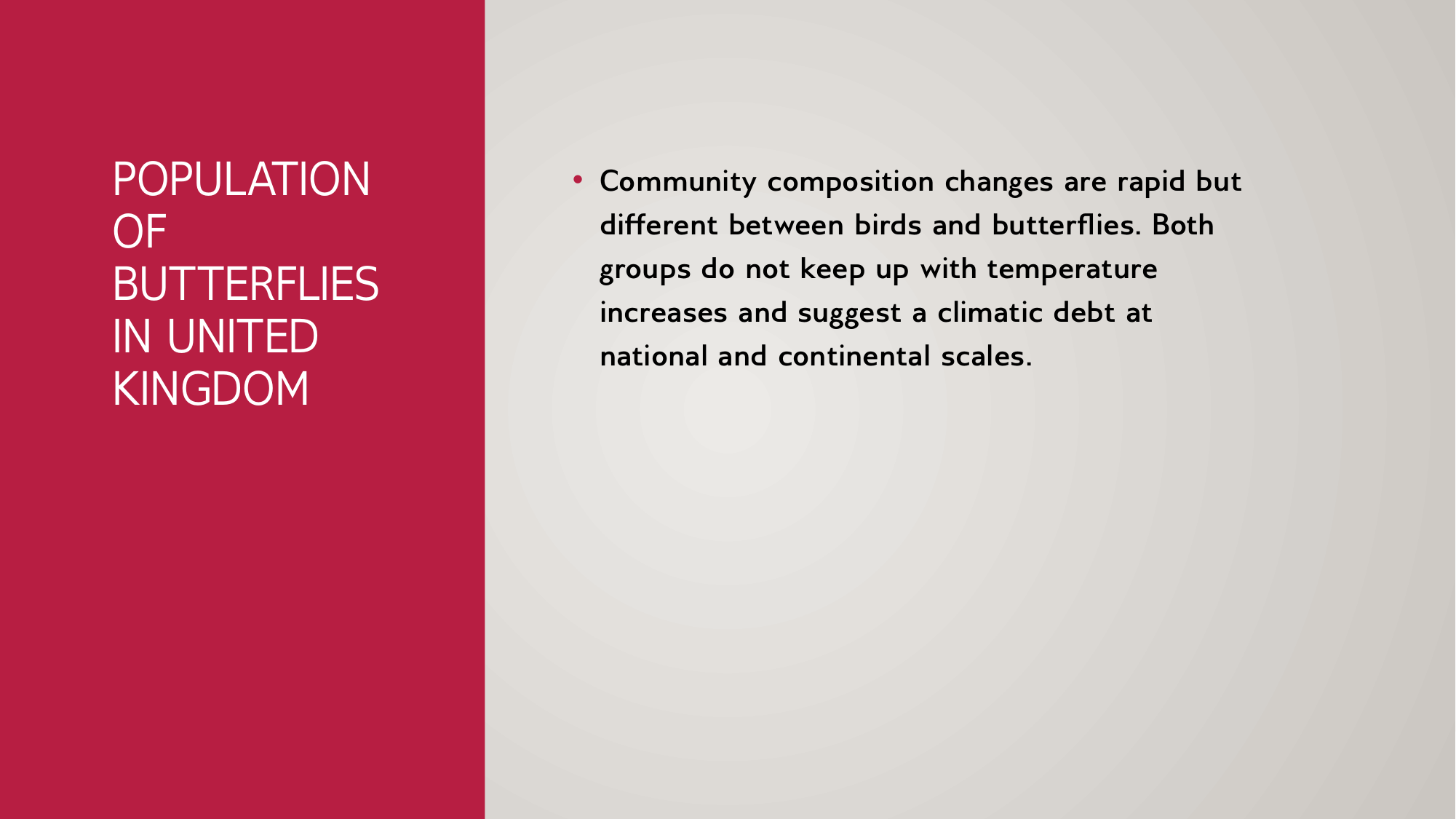

# Population of butterflies in united kingdom
Community composition changes are rapid but different between birds and butterflies. Both groups do not keep up with temperature increases and suggest a climatic debt at national and continental scales.